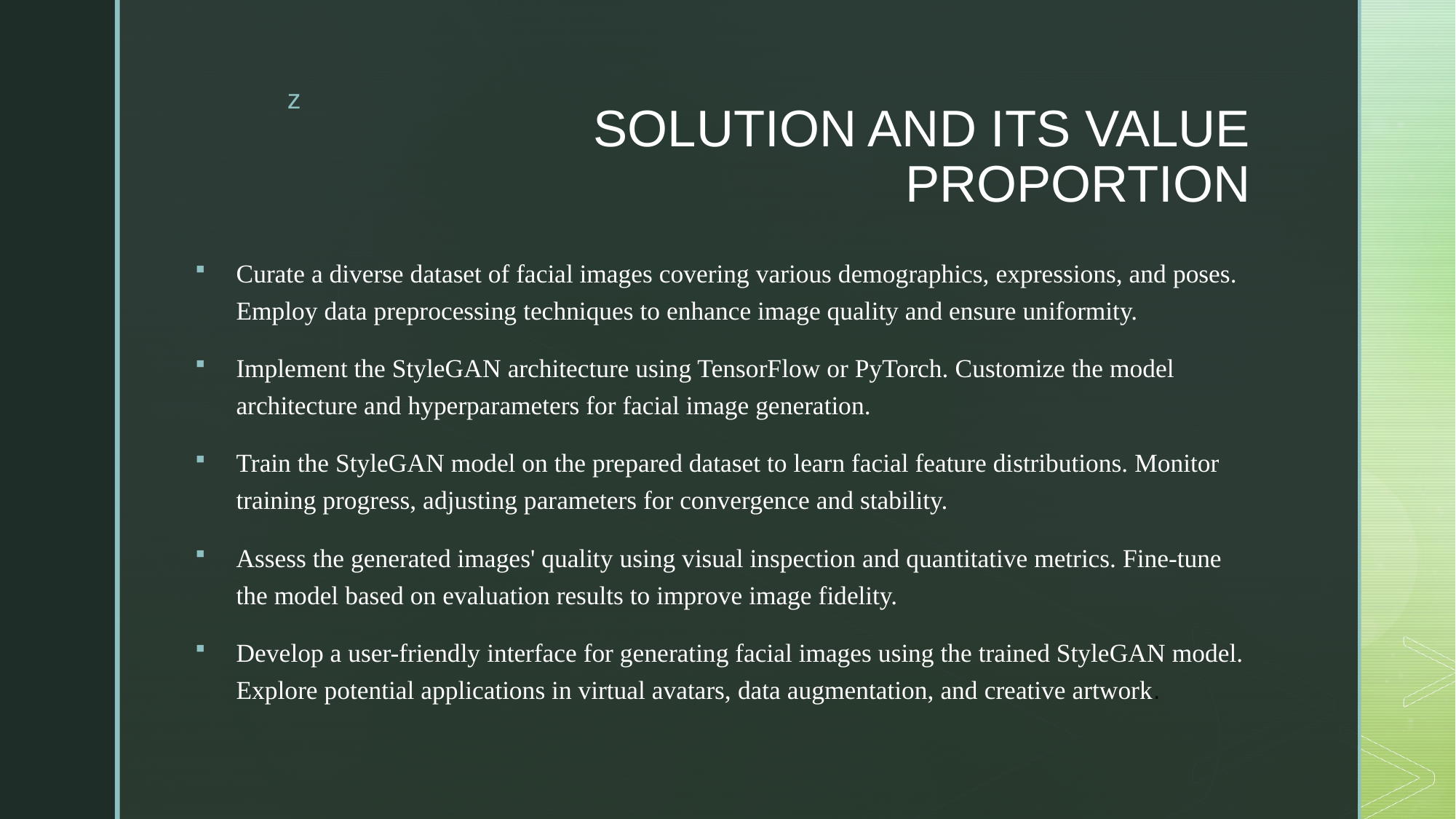

# SOLUTION AND ITS VALUE PROPORTION
Curate a diverse dataset of facial images covering various demographics, expressions, and poses. Employ data preprocessing techniques to enhance image quality and ensure uniformity.
Implement the StyleGAN architecture using TensorFlow or PyTorch. Customize the model architecture and hyperparameters for facial image generation.
Train the StyleGAN model on the prepared dataset to learn facial feature distributions. Monitor training progress, adjusting parameters for convergence and stability.
Assess the generated images' quality using visual inspection and quantitative metrics. Fine-tune the model based on evaluation results to improve image fidelity.
Develop a user-friendly interface for generating facial images using the trained StyleGAN model. Explore potential applications in virtual avatars, data augmentation, and creative artwork.